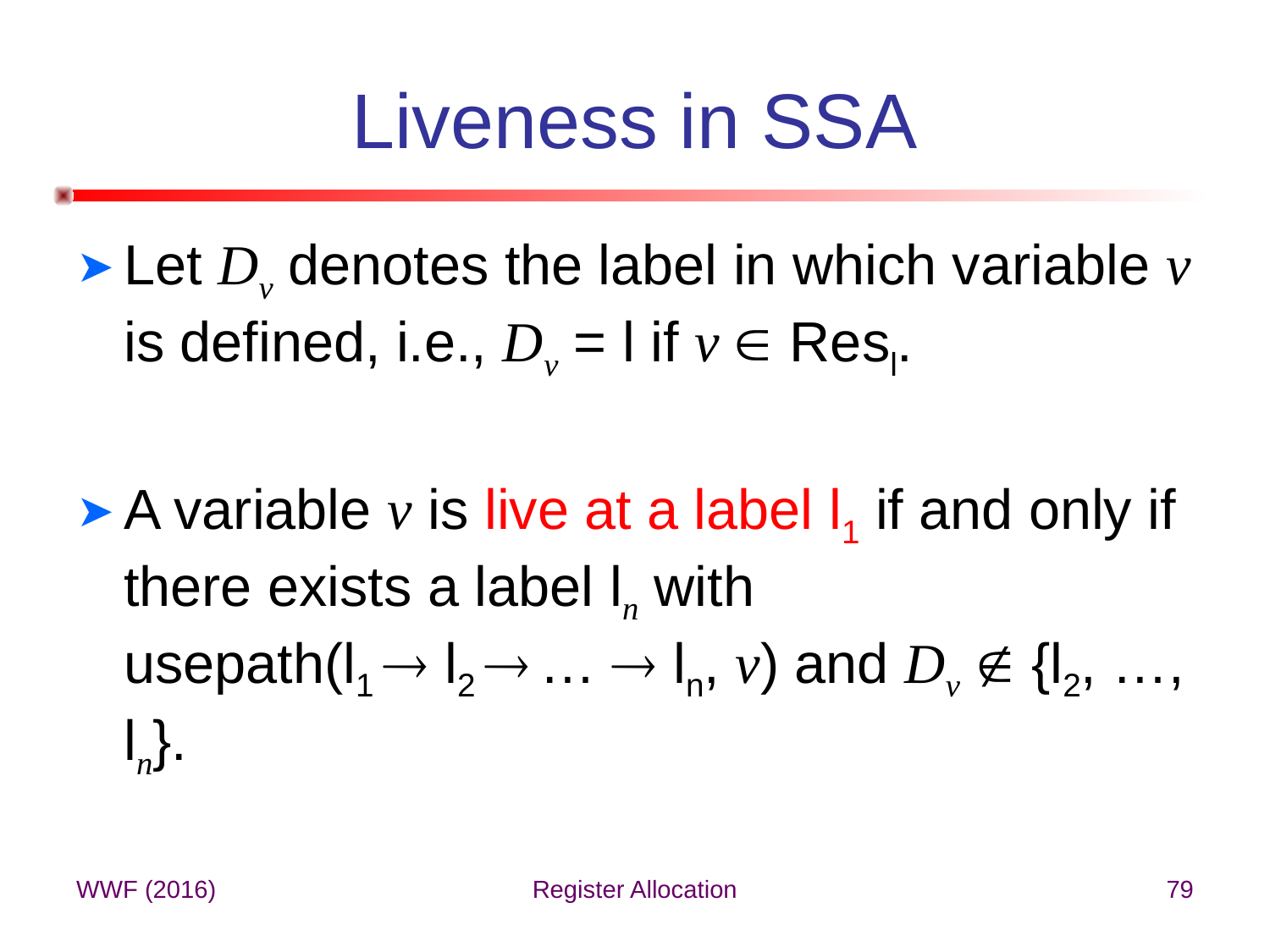

# Liveness in SSA
Let Dv denotes the label in which variable v is defined, i.e., Dv = l if v ∈ Resl.

A variable v is live at a label l1 if and only if there exists a label ln with
usepath(l1 → l2 → … → ln, v) and Dv ∉ {l2, …, ln}.
WWF (2016)
Register Allocation
79